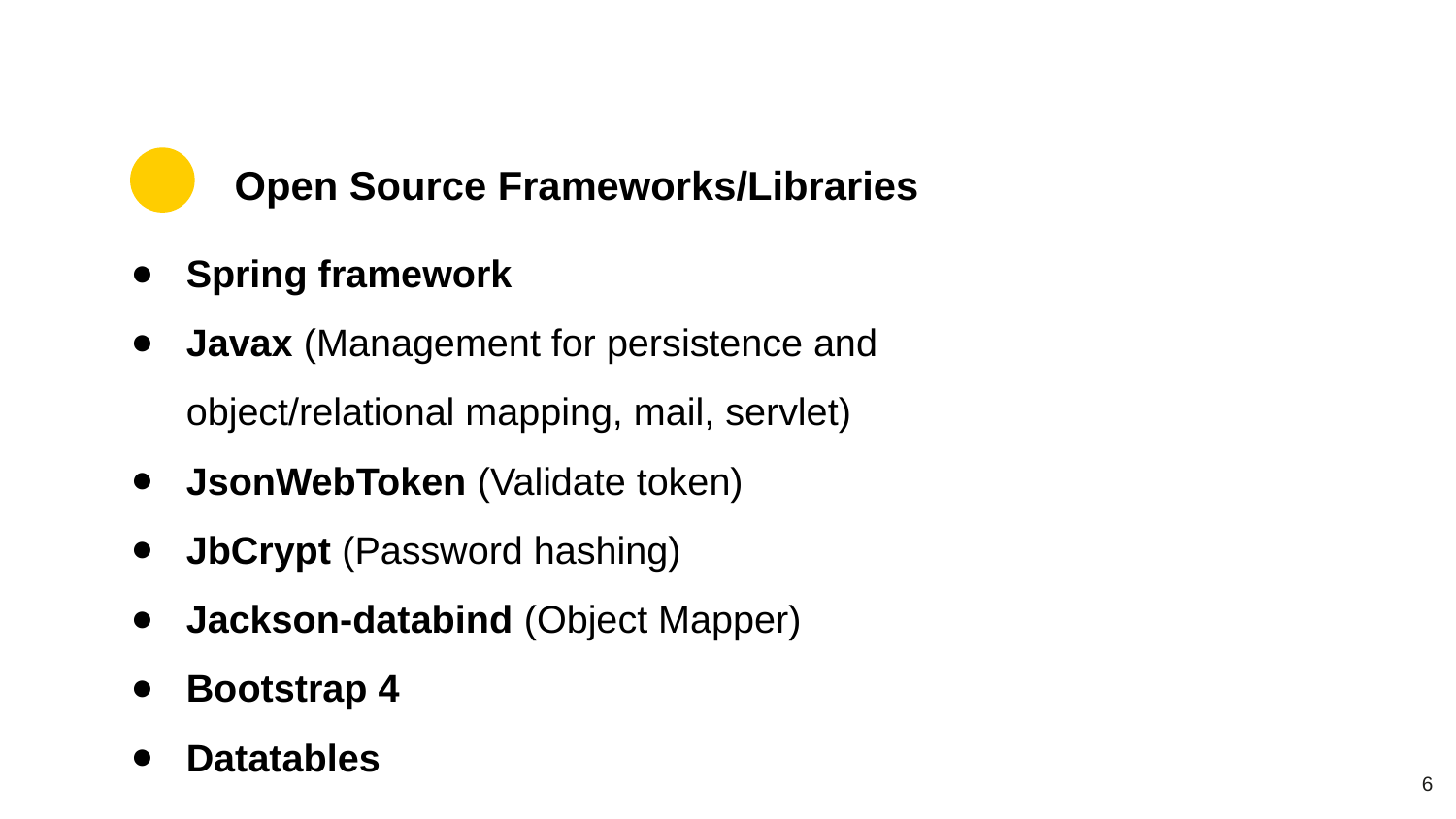

# Open Source Frameworks/Libraries
Spring framework
Javax (Management for persistence and object/relational mapping, mail, servlet)
JsonWebToken (Validate token)
JbCrypt (Password hashing)
Jackson-databind (Object Mapper)
Bootstrap 4
Datatables
6